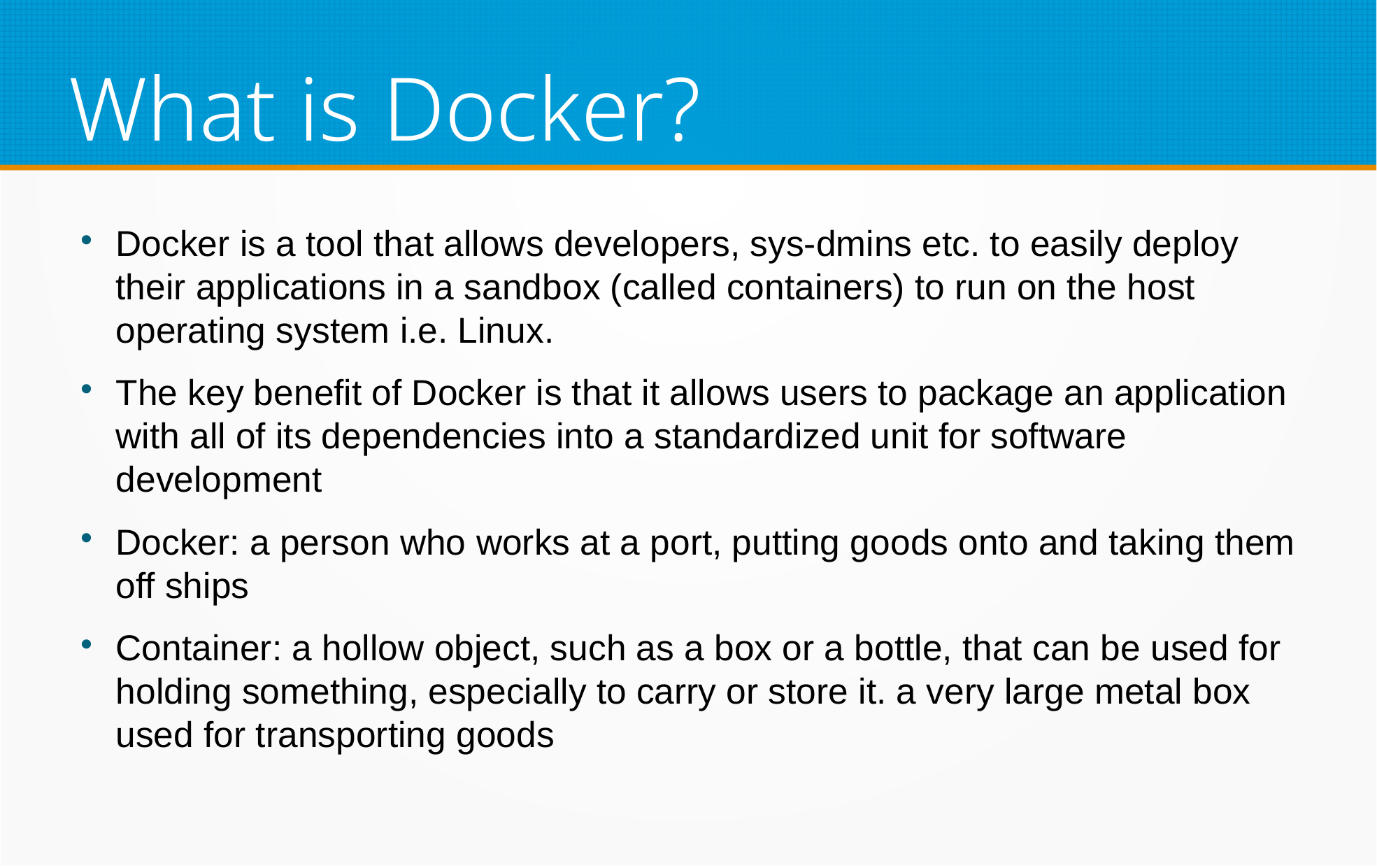

What is Docker?
Docker is a tool that allows developers, sys-dmins etc. to easily deploy their applications in a sandbox (called containers) to run on the host operating system i.e. Linux.
The key benefit of Docker is that it allows users to package an application with all of its dependencies into a standardized unit for software development
Docker: a person who works at a port, putting goods onto and taking them off ships
Container: a hollow object, such as a box or a bottle, that can be used for holding something, especially to carry or store it. a very large metal box used for transporting goods